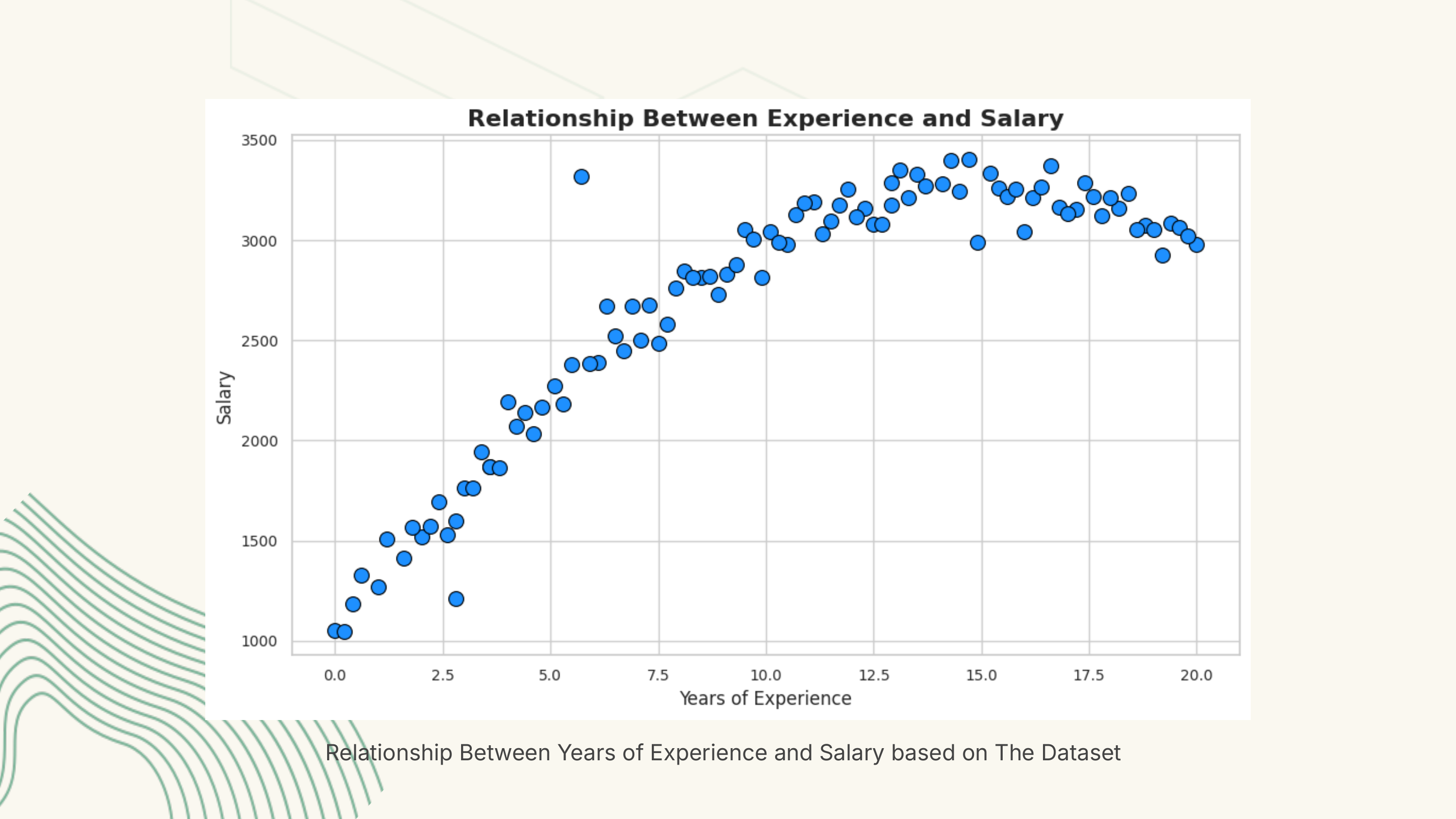

Relationship Between Years of Experience and Salary based on The Dataset